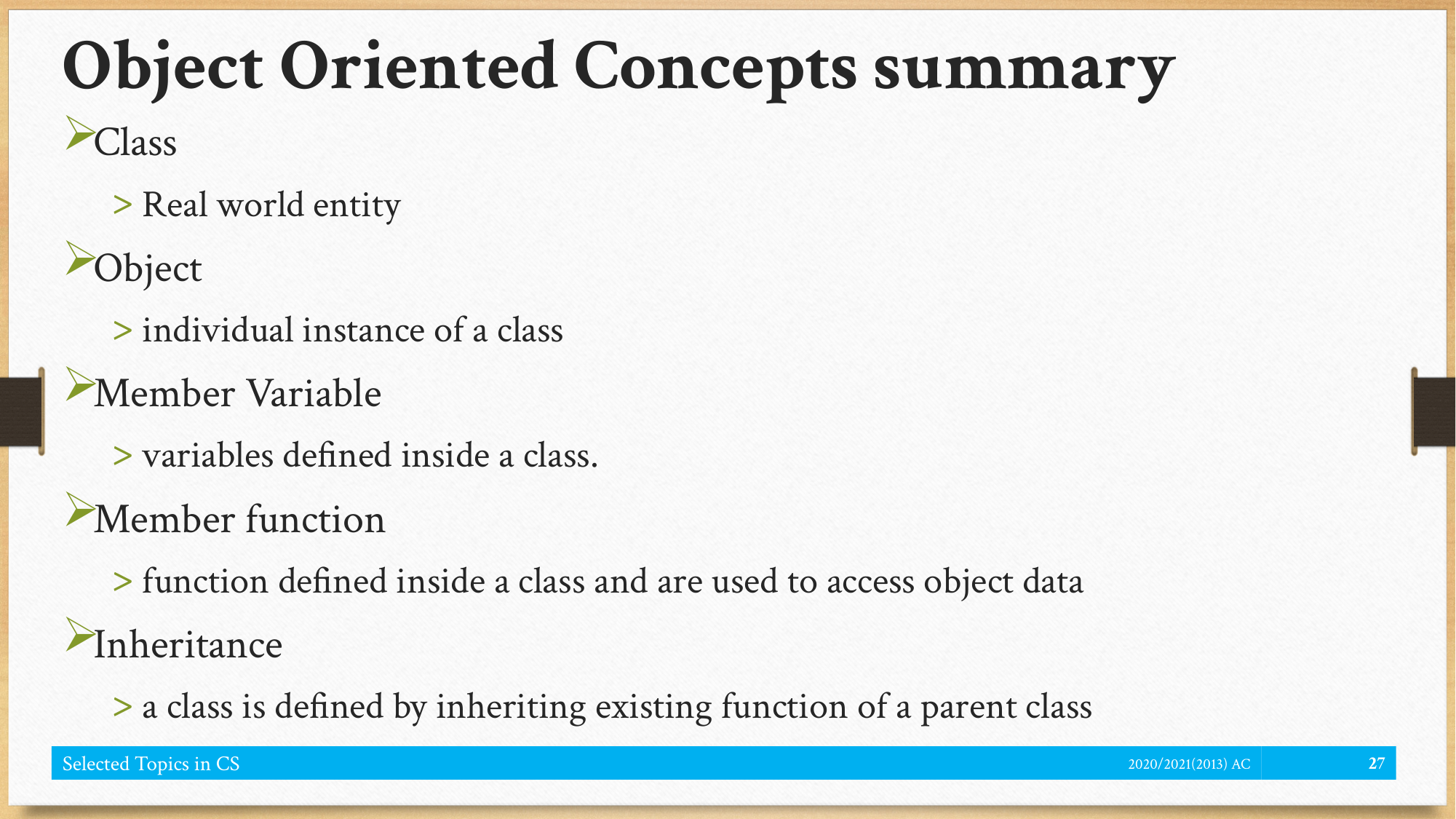

# Object Oriented Concepts summary
Class
Real world entity
Object
individual instance of a class
Member Variable
variables defined inside a class.
Member function
function defined inside a class and are used to access object data
Inheritance
a class is defined by inheriting existing function of a parent class
Selected Topics in CS
2020/2021(2013) AC
27